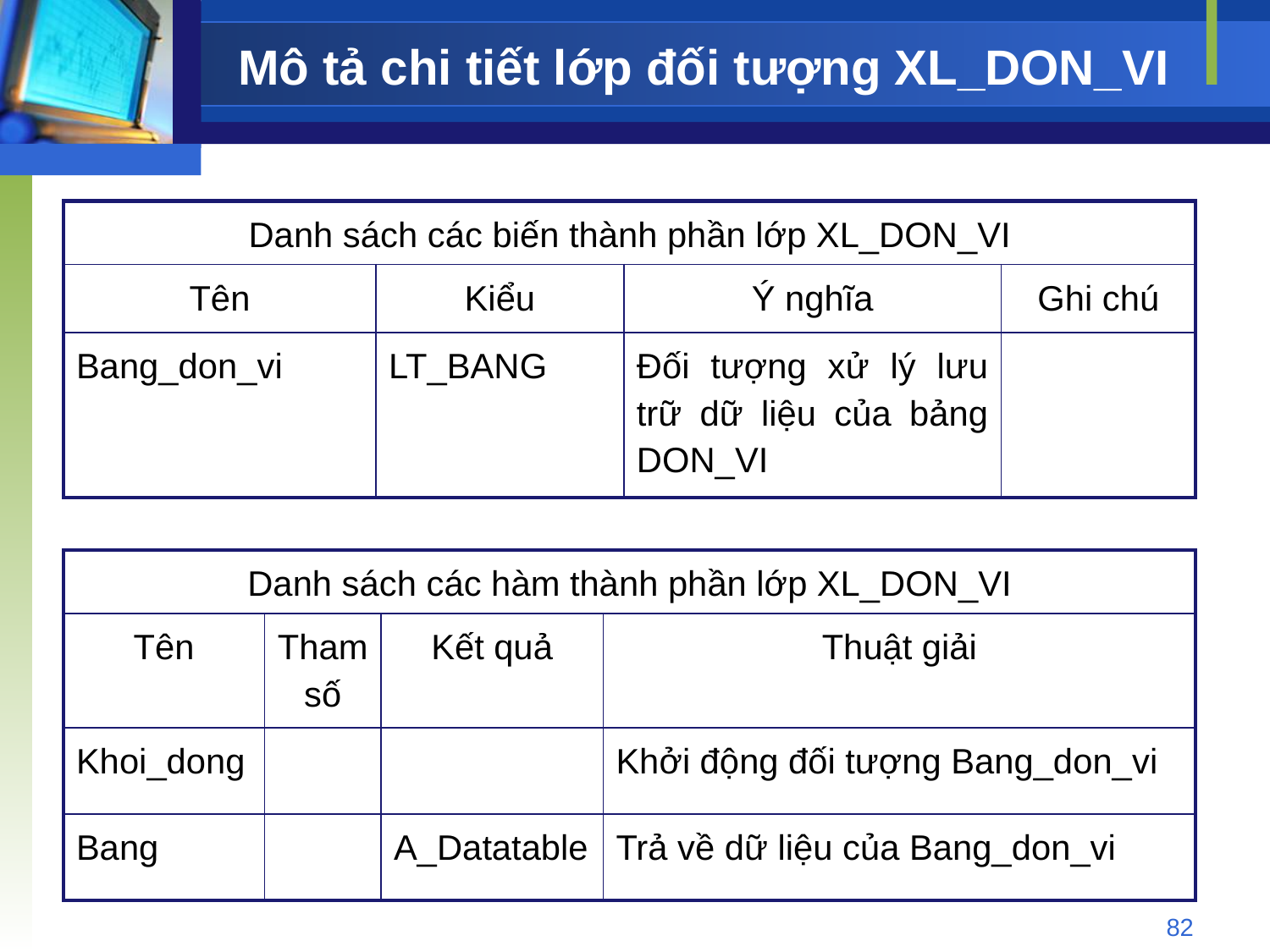

# Mô tả chi tiết lớp đối tượng XL_DON_VI
| Danh sách các biến thành phần lớp XL\_DON\_VI |  |  |  |
| --- | --- | --- | --- |
| Tên | Kiểu | Ý nghĩa | Ghi chú |
| Bang\_don\_vi | LT\_BANG | Đối tượng xử lý lưu trữ dữ liệu của bảng DON\_VI |  |
| Danh sách các hàm thành phần lớp XL\_DON\_VI |  |  |  |
| --- | --- | --- | --- |
| Tên | Tham số | Kết quả | Thuật giải |
| Khoi\_dong |  |  | Khởi động đối tượng Bang\_don\_vi |
| Bang |  | A\_Datatable | Trả về dữ liệu của Bang\_don\_vi |
82